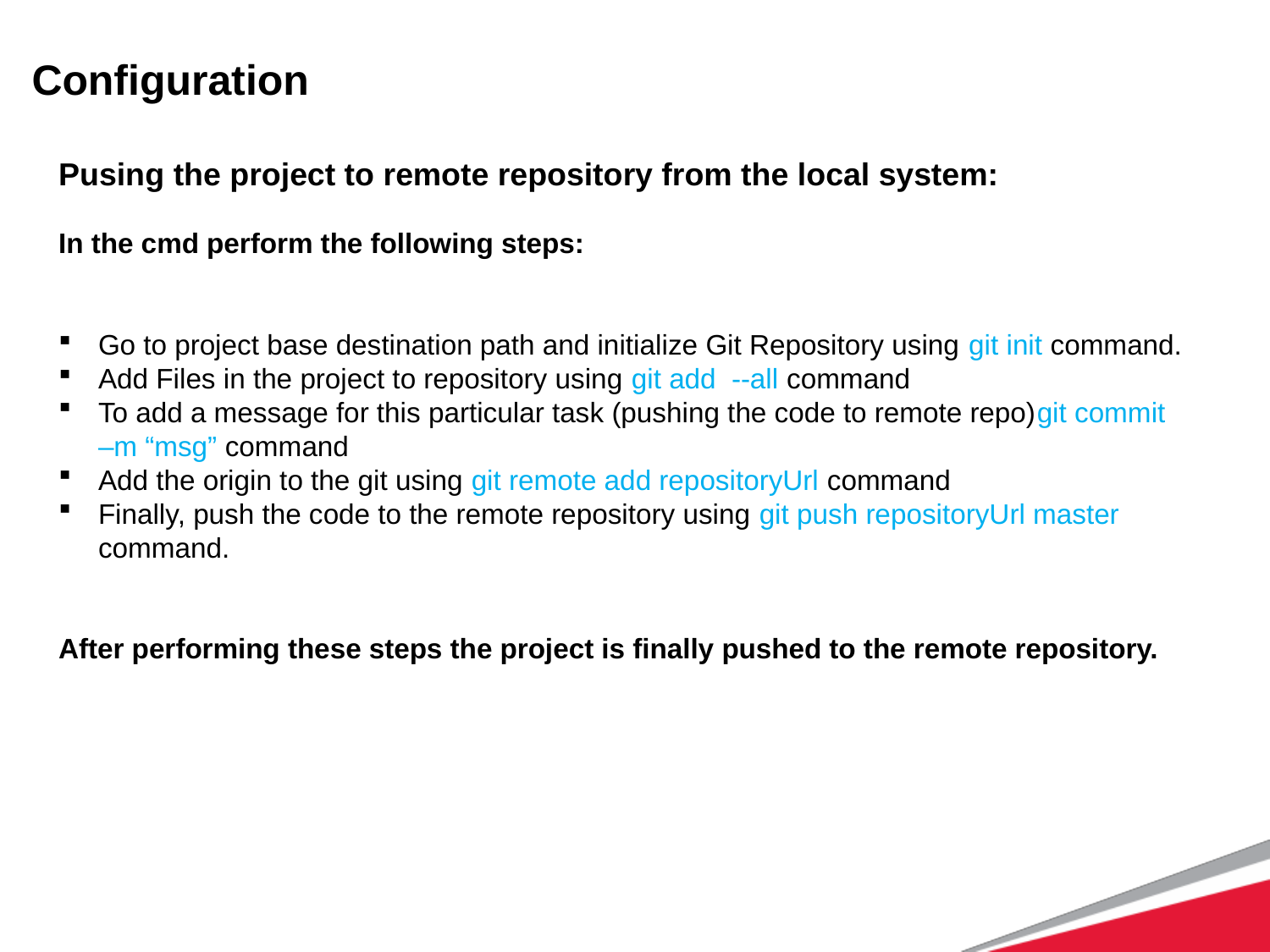

# Configuration
Pusing the project to remote repository from the local system:
In the cmd perform the following steps:

Go to project base destination path and initialize Git Repository using git init command.
Add Files in the project to repository using git add  --all command
To add a message for this particular task (pushing the code to remote repo)git commit –m “msg” command
Add the origin to the git using git remote add repositoryUrl command
Finally, push the code to the remote repository using git push repositoryUrl master command.

After performing these steps the project is finally pushed to the remote repository.